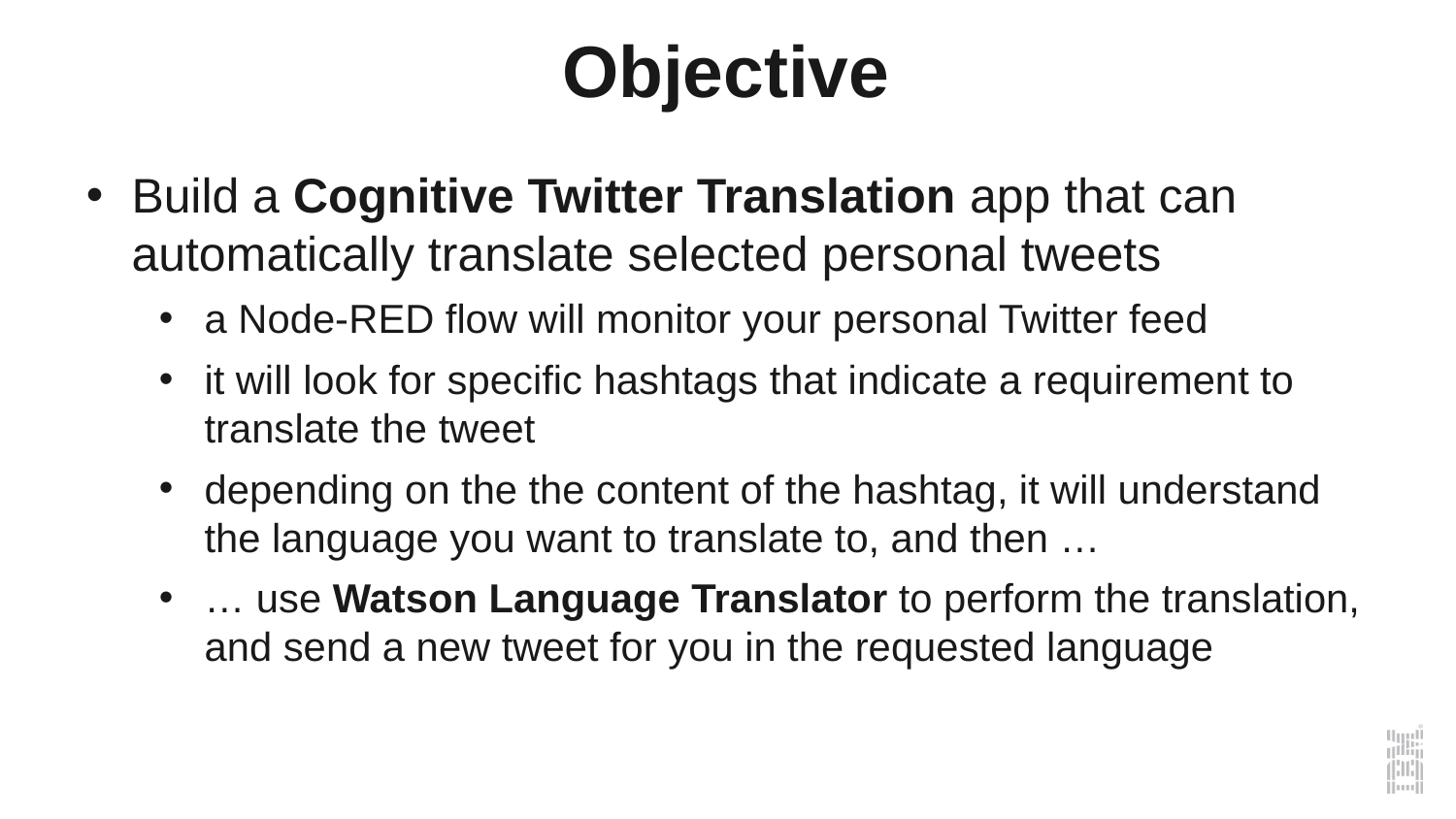

Objective
Build a Cognitive Twitter Translation app that can automatically translate selected personal tweets
a Node-RED flow will monitor your personal Twitter feed
it will look for specific hashtags that indicate a requirement to translate the tweet
depending on the the content of the hashtag, it will understand the language you want to translate to, and then …
… use Watson Language Translator to perform the translation, and send a new tweet for you in the requested language